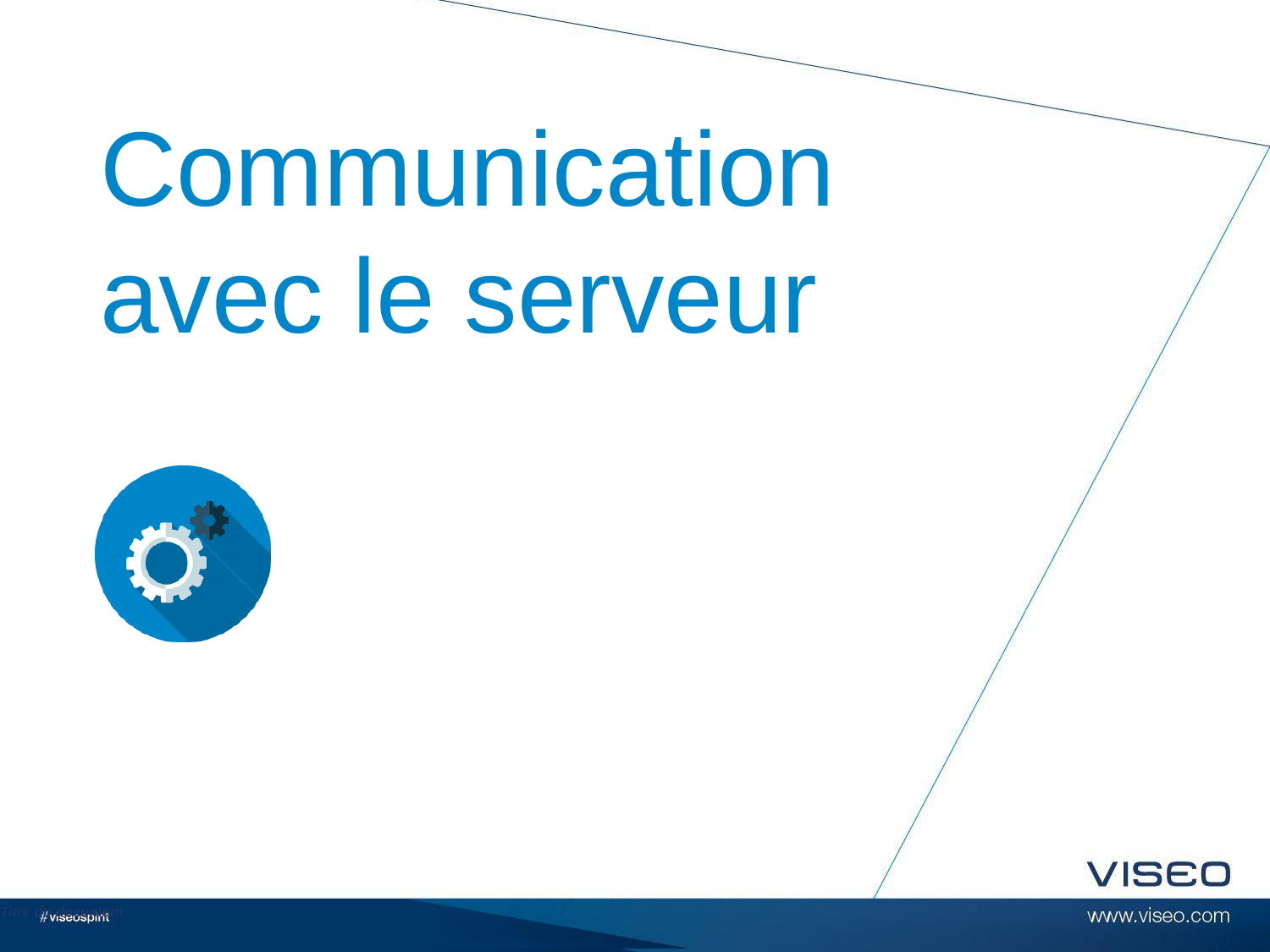

# Communication avec le serveur
Titre du document